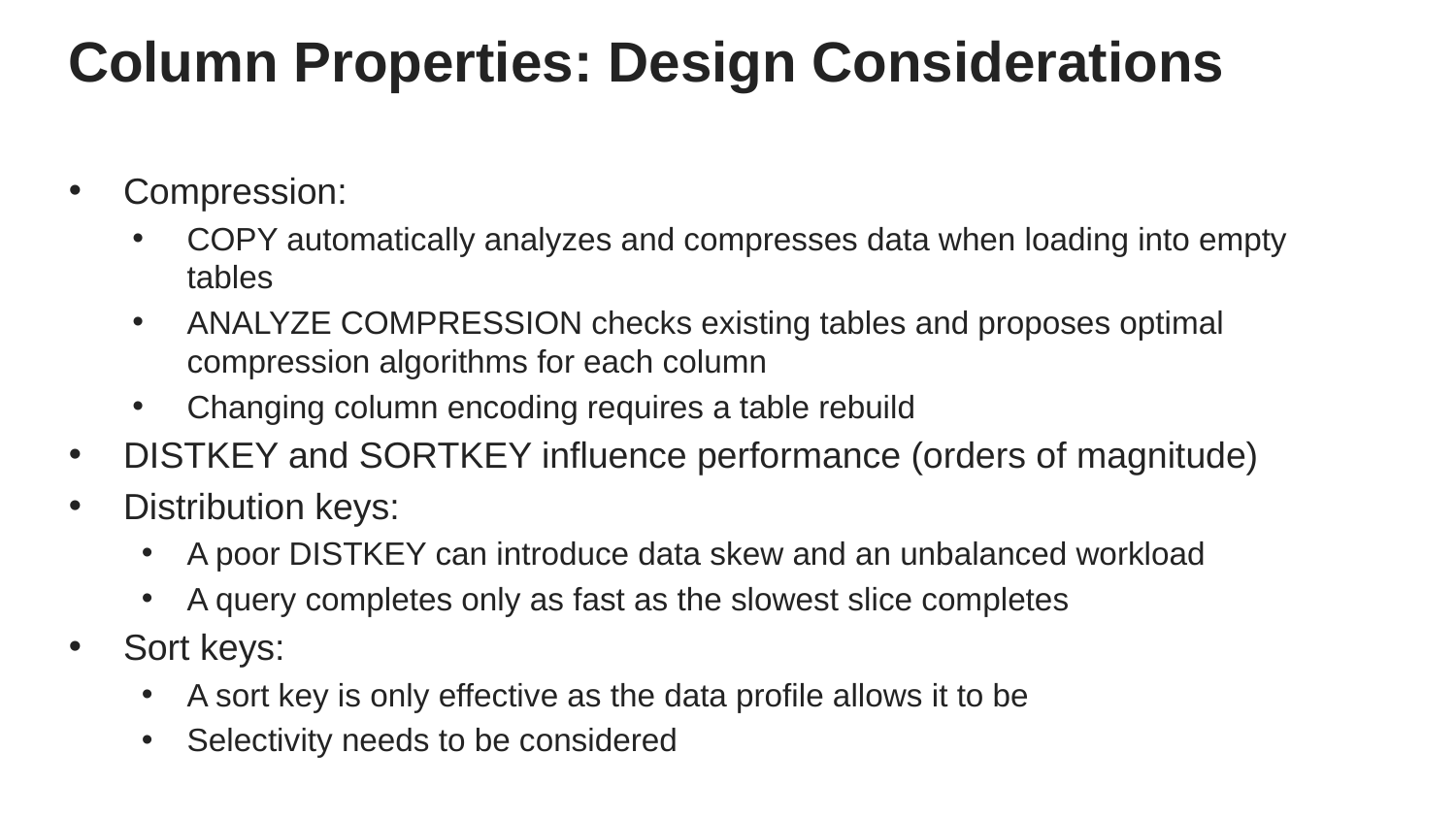

# Column Properties: Design Considerations
Compression:
COPY automatically analyzes and compresses data when loading into empty tables
ANALYZE COMPRESSION checks existing tables and proposes optimal compression algorithms for each column
Changing column encoding requires a table rebuild
DISTKEY and SORTKEY influence performance (orders of magnitude)
Distribution keys:
A poor DISTKEY can introduce data skew and an unbalanced workload
A query completes only as fast as the slowest slice completes
Sort keys:
A sort key is only effective as the data profile allows it to be
Selectivity needs to be considered